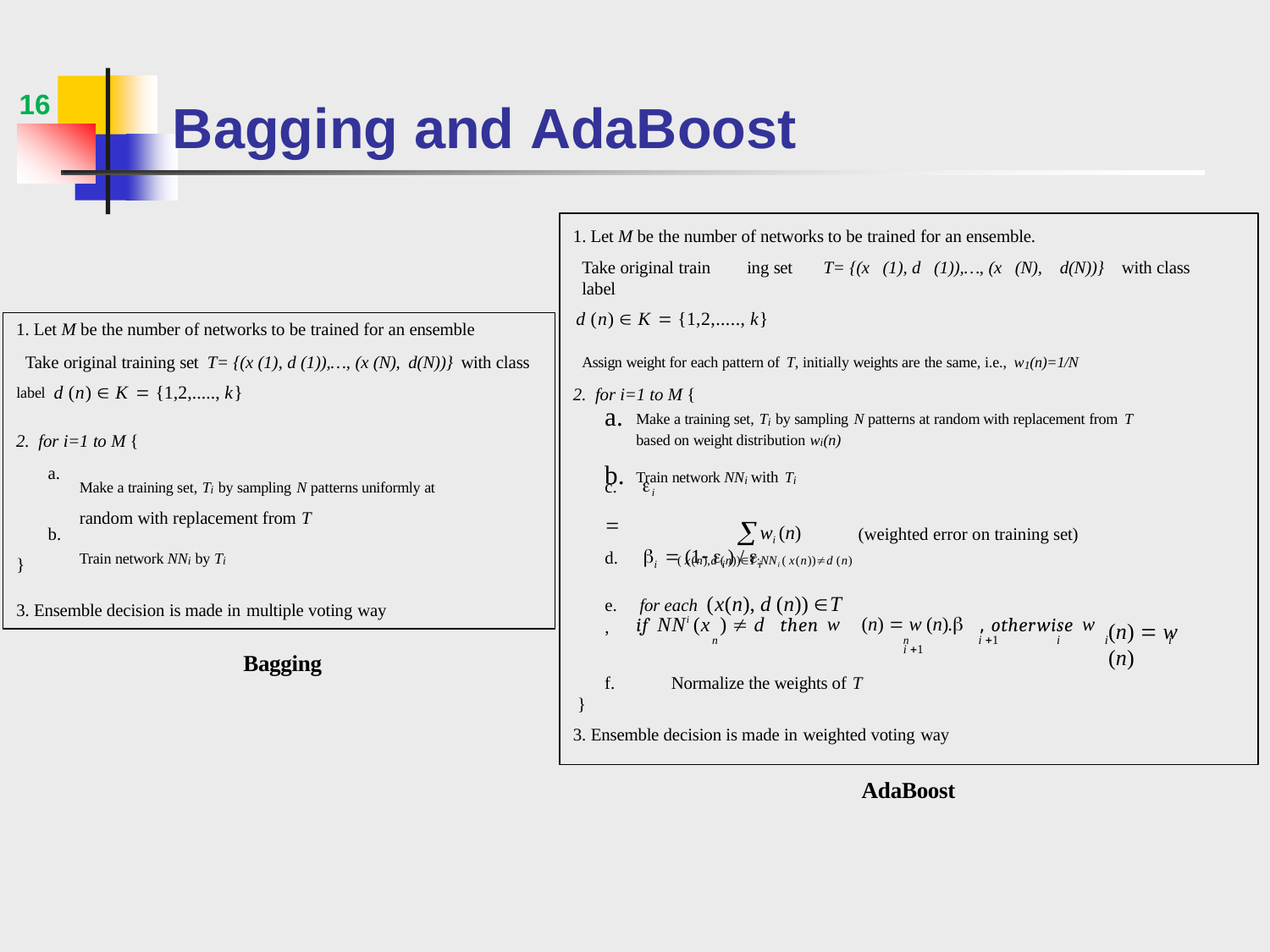

16
# Bagging and AdaBoost
Let M be the number of networks to be trained for an ensemble.
Take original train	ing set	T= {(x (1), d (1)),…, (x (N),  d(N))}  with class label
d (n) ∈ K = {1,2,....., k}
Assign weight for each pattern of T, initially weights are the same, i.e., w1(n)=1/N
for i=1 to M {
Make a training set, Ti by sampling N patterns at random with replacement from T
based on weight distribution wi(n)
Train network NNi with Ti
∑wi (n)	(weighted error on training set)
( x(n),d (n))∈T:NNi ( x(n))≠d (n)

Let M be the number of networks to be trained for an ensemble
Take original training set T= {(x (1), d (1)),…, (x (N), d(N))} with class  label d (n) ∈ K = {1,2,....., k}

for i=1 to M {

Make a training set, Ti by sampling N patterns uniformly at  random with replacement from T
Train network NNi by Ti
c.	εi =
a.
b.
d.	βi  = (1− εi ) / εi
e.	for each  (x(n), d (n)) ∈T ,
}

3. Ensemble decision is made in multiple voting way

Bagging
if NNi (x ) ≠ d  then w (n) = w (n).β , otherwise w
n	n	i +1	i	i	i +1

f.	Normalize the weights of T
}
3. Ensemble decision is made in weighted voting way
(n) = w (n)
i
AdaBoost